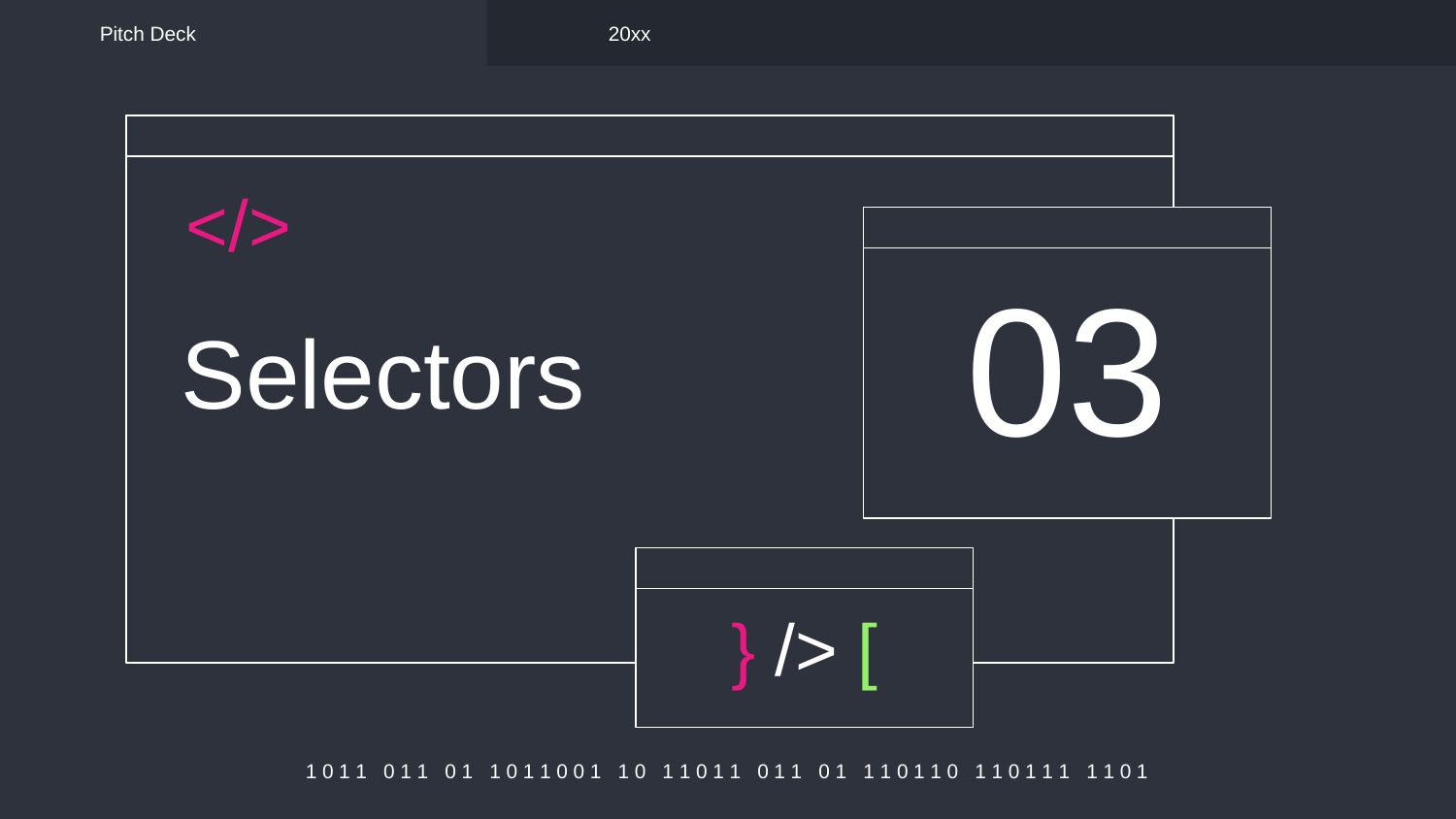

Pitch Deck
20xx

</>

03
# Selectors

} /> [